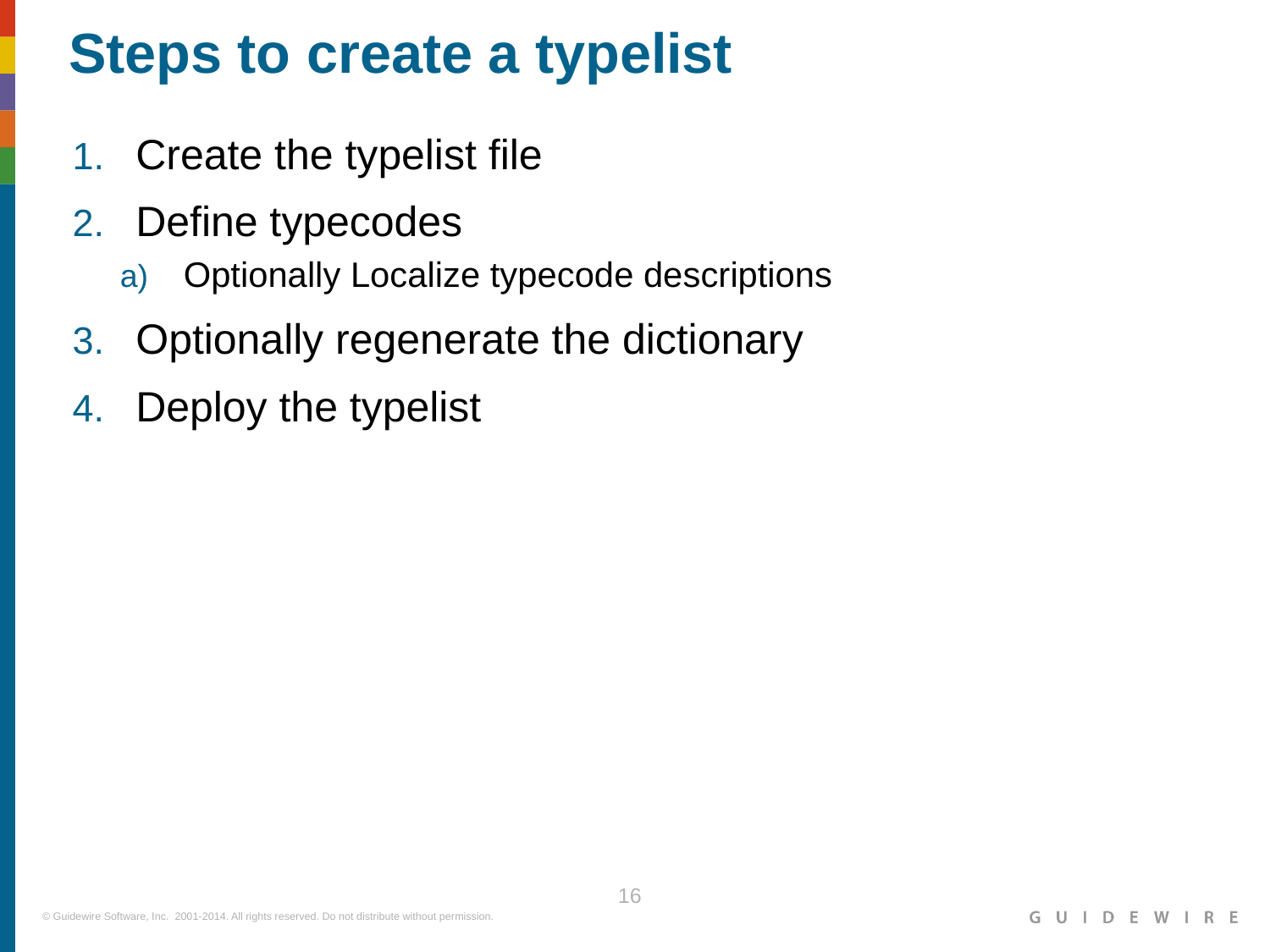

Steps to create a typelist
Create the typelist file
Define typecodes
Optionally Localize typecode descriptions
Optionally regenerate the dictionary
Deploy the typelist